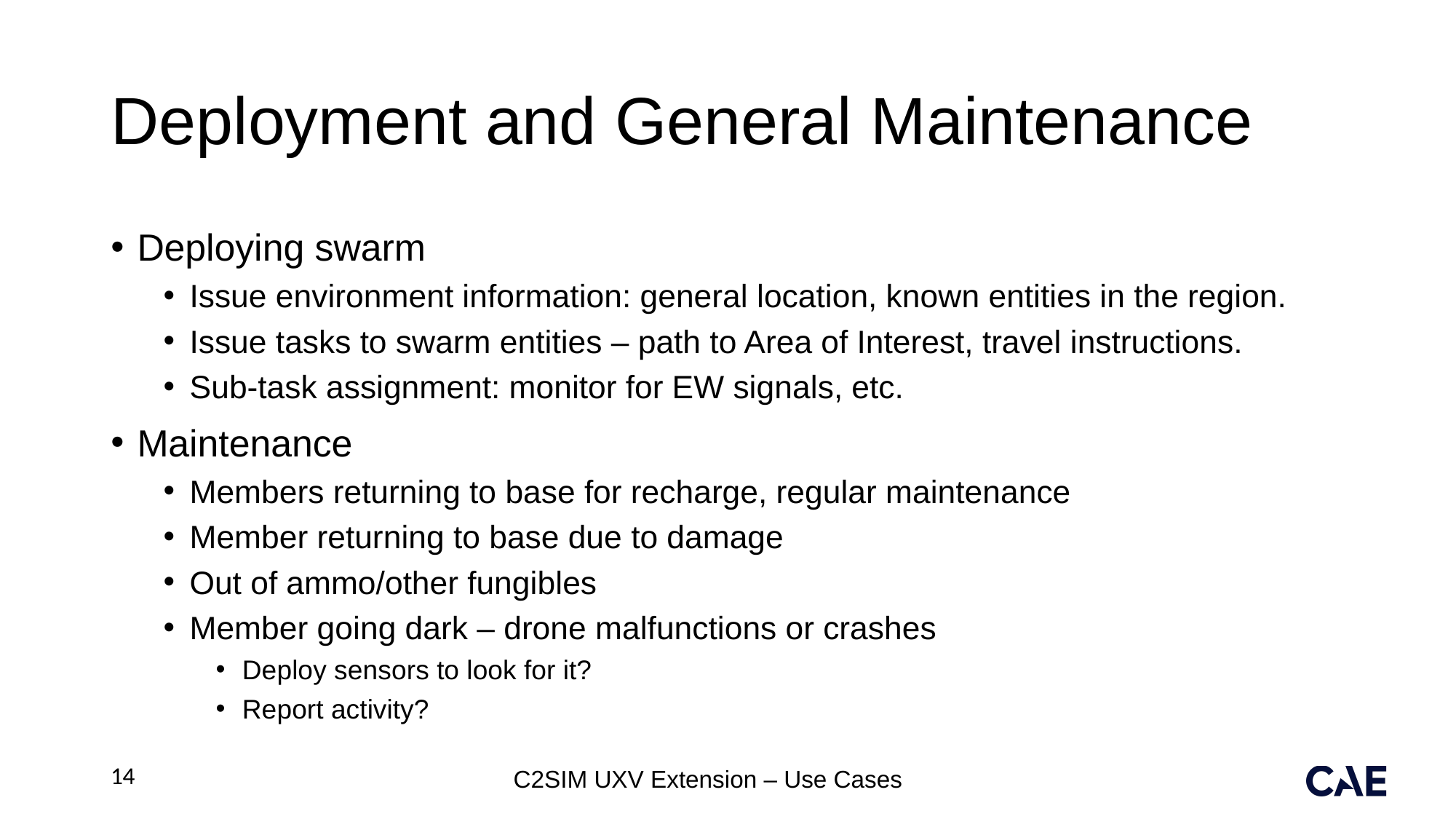

# Deployment and General Maintenance
Deploying swarm
Issue environment information: general location, known entities in the region.
Issue tasks to swarm entities – path to Area of Interest, travel instructions.
Sub-task assignment: monitor for EW signals, etc.
Maintenance
Members returning to base for recharge, regular maintenance
Member returning to base due to damage
Out of ammo/other fungibles
Member going dark – drone malfunctions or crashes
Deploy sensors to look for it?
Report activity?